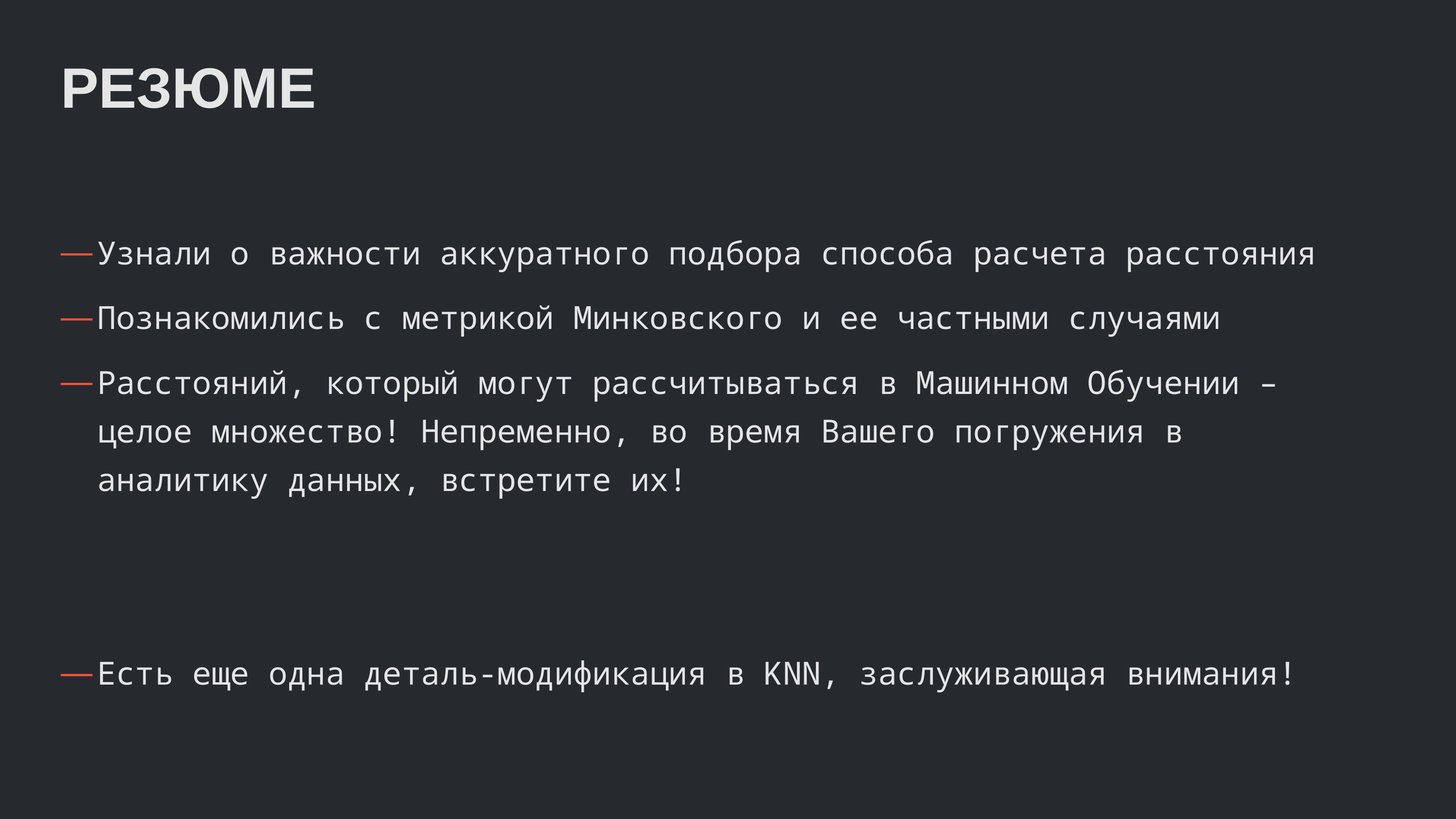

РЕЗЮМЕ
Узнали о важности аккуратного подбора способа расчета расстояния
Познакомились с метрикой Минковского и ее частными случаями
Расстояний, который могут рассчитываться в Машинном Обучении – целое множество! Непременно, во время Вашего погружения в аналитику данных, встретите их!

Есть еще одна деталь-модификация в KNN, заслуживающая внимания!